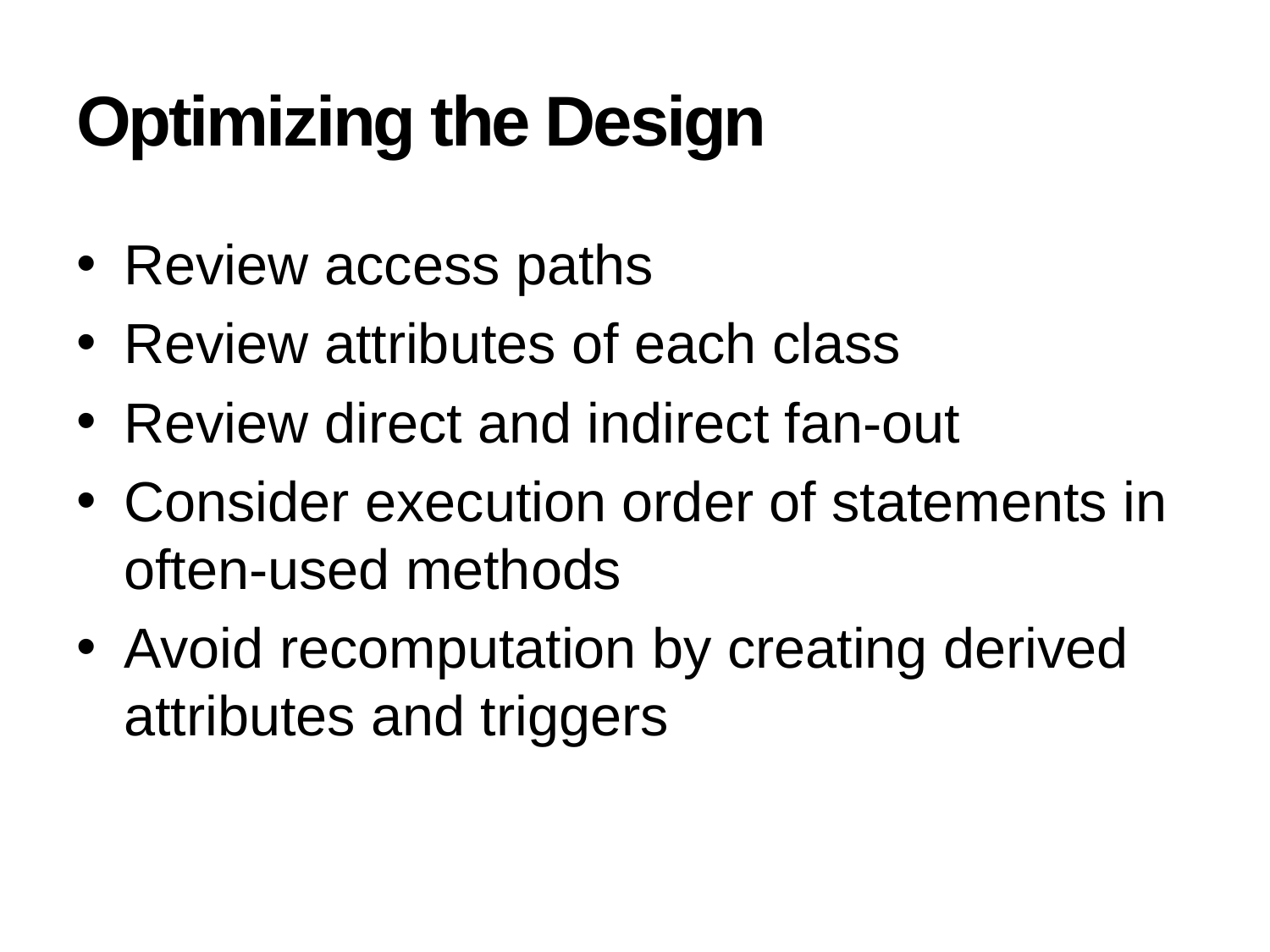

# Optimizing the Design
Review access paths
Review attributes of each class
Review direct and indirect fan-out
Consider execution order of statements in often-used methods
Avoid recomputation by creating derived attributes and triggers